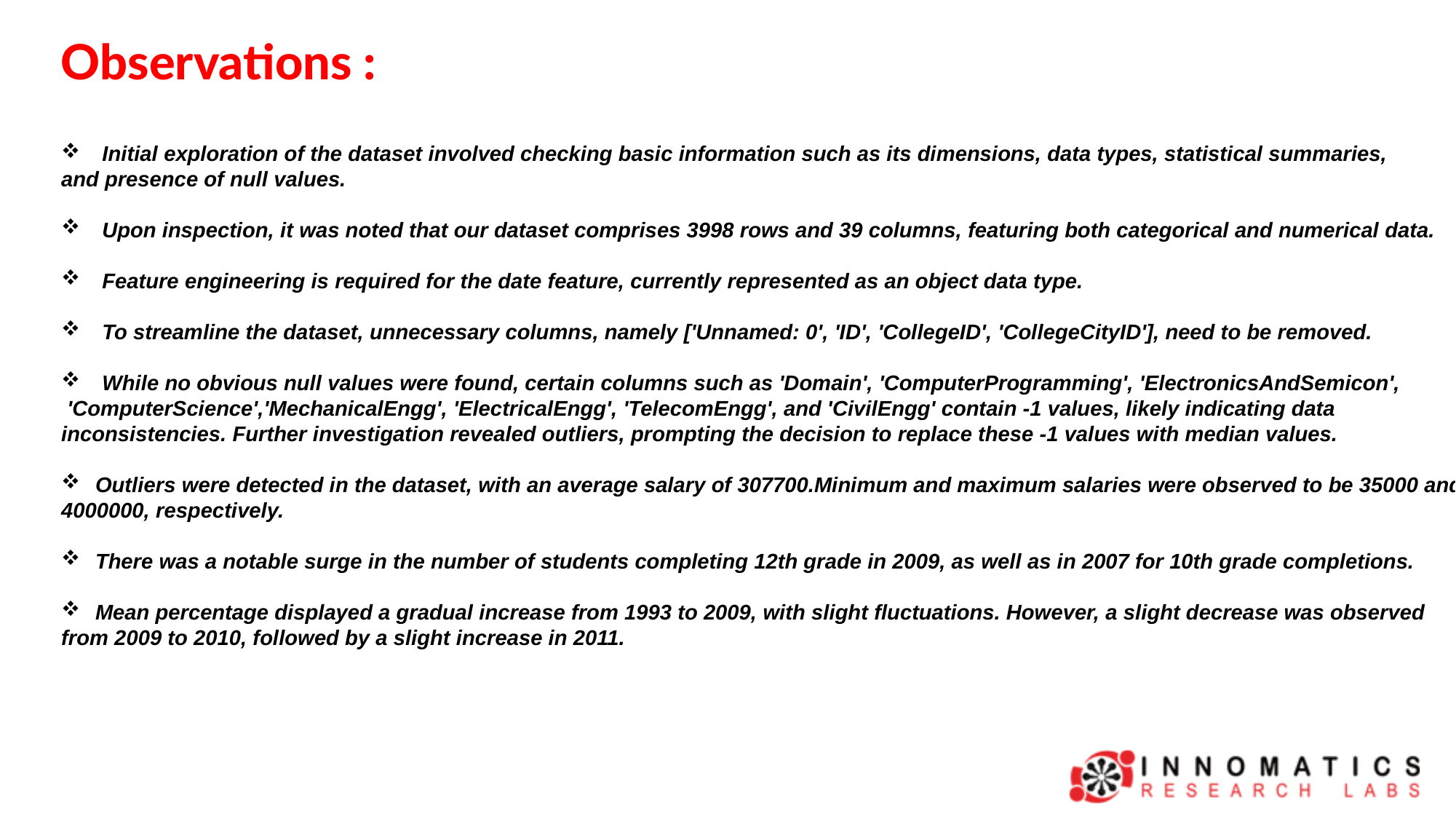

Observations :
Initial exploration of the dataset involved checking basic information such as its dimensions, data types, statistical summaries,
and presence of null values.

Upon inspection, it was noted that our dataset comprises 3998 rows and 39 columns, featuring both categorical and numerical data.

Feature engineering is required for the date feature, currently represented as an object data type.

To streamline the dataset, unnecessary columns, namely ['Unnamed: 0', 'ID', 'CollegeID', 'CollegeCityID'], need to be removed.

While no obvious null values were found, certain columns such as 'Domain', 'ComputerProgramming', 'ElectronicsAndSemicon',
 'ComputerScience','MechanicalEngg', 'ElectricalEngg', 'TelecomEngg', and 'CivilEngg' contain -1 values, likely indicating data
inconsistencies. Further investigation revealed outliers, prompting the decision to replace these -1 values with median values.

Outliers were detected in the dataset, with an average salary of 307700.Minimum and maximum salaries were observed to be 35000 and
4000000, respectively.

There was a notable surge in the number of students completing 12th grade in 2009, as well as in 2007 for 10th grade completions.

Mean percentage displayed a gradual increase from 1993 to 2009, with slight fluctuations. However, a slight decrease was observed
from 2009 to 2010, followed by a slight increase in 2011.